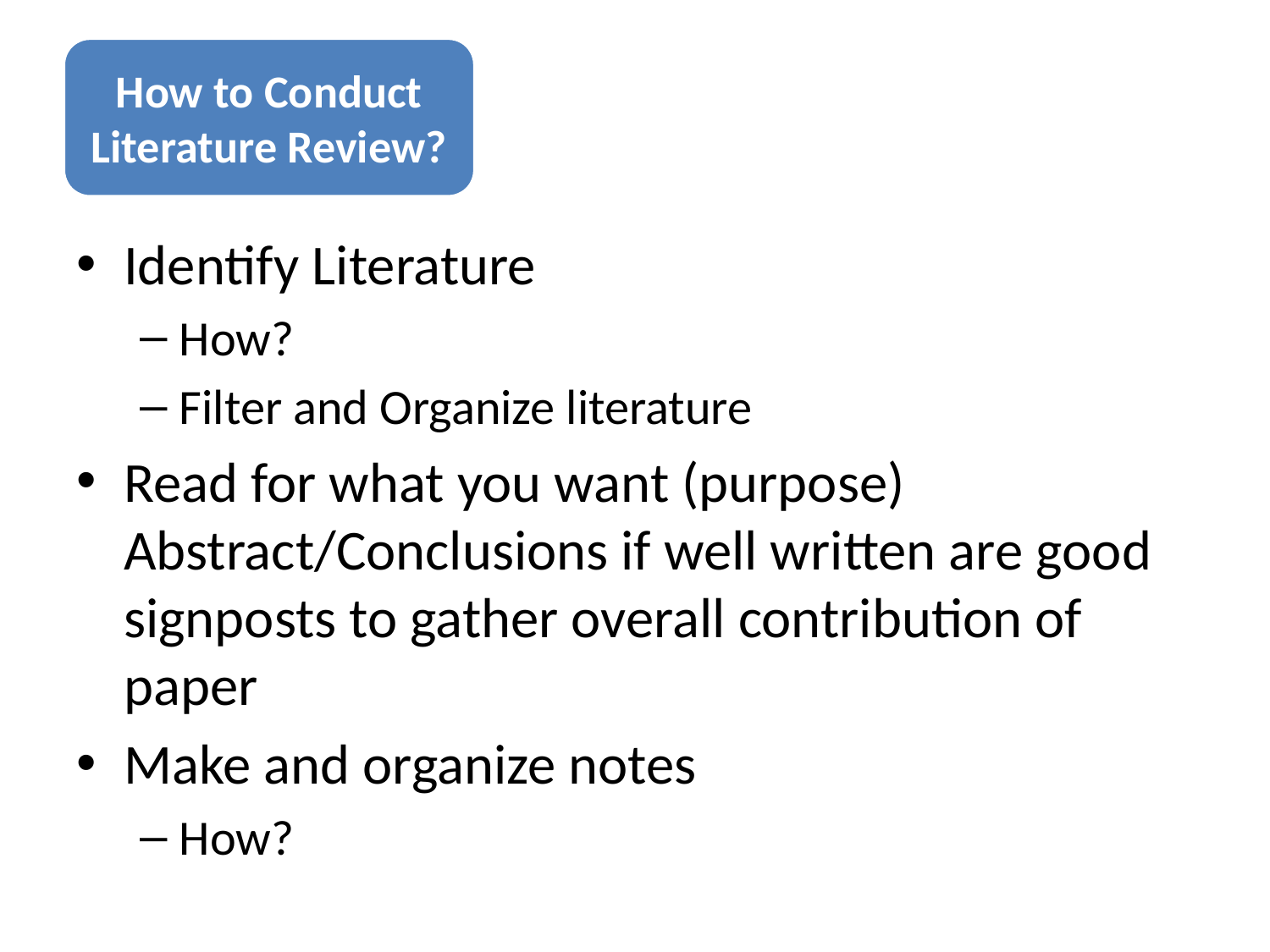

How to Conduct Literature Review?
Identify Literature
How?
Filter and Organize literature
Read for what you want (purpose) Abstract/Conclusions if well written are good signposts to gather overall contribution of paper
Make and organize notes
How?